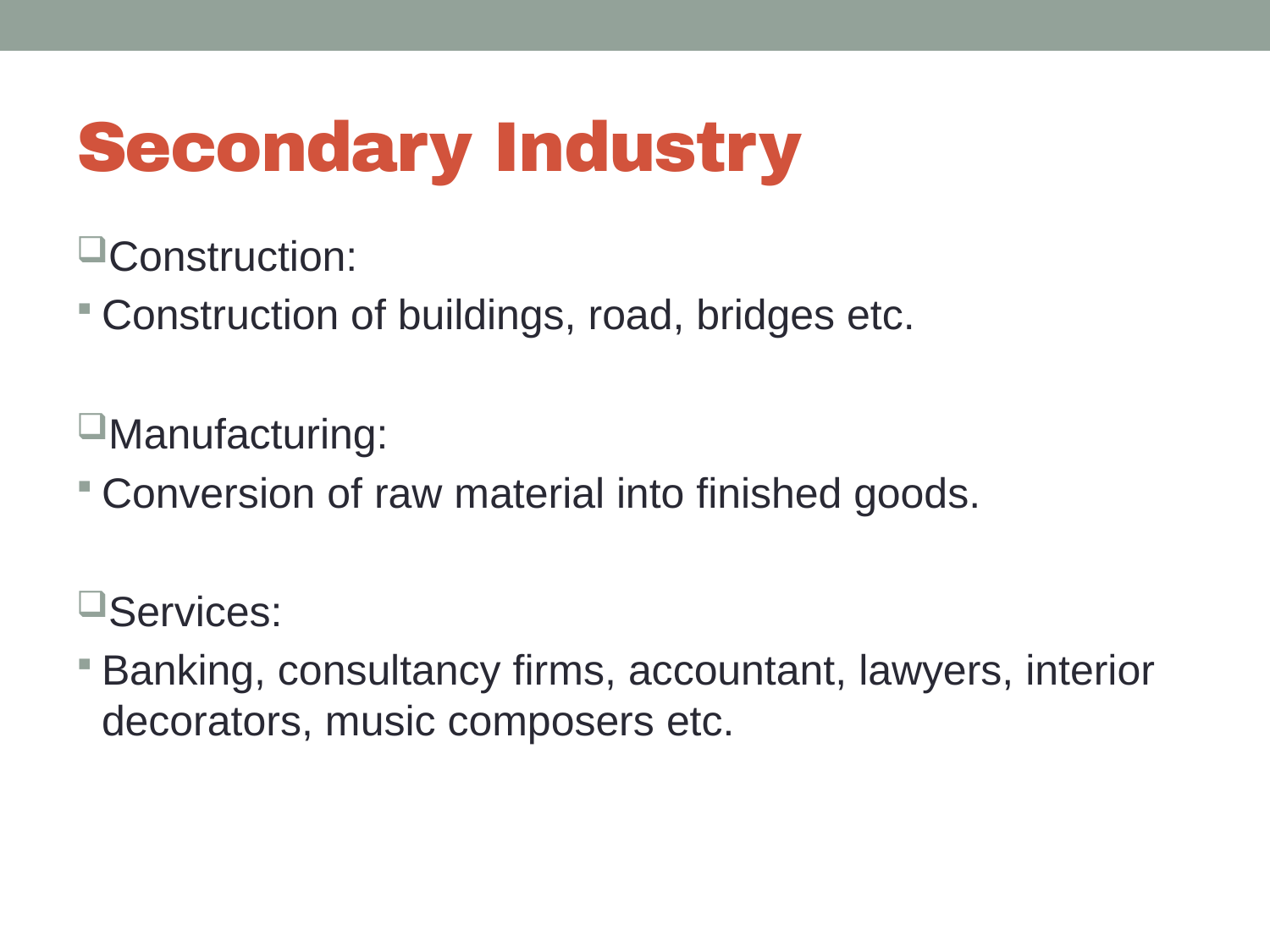

# Secondary Industry
Construction:
Construction of buildings, road, bridges etc.

Manufacturing:
Conversion of raw material into finished goods.

Services:
Banking, consultancy firms, accountant, lawyers, interior decorators, music composers etc.